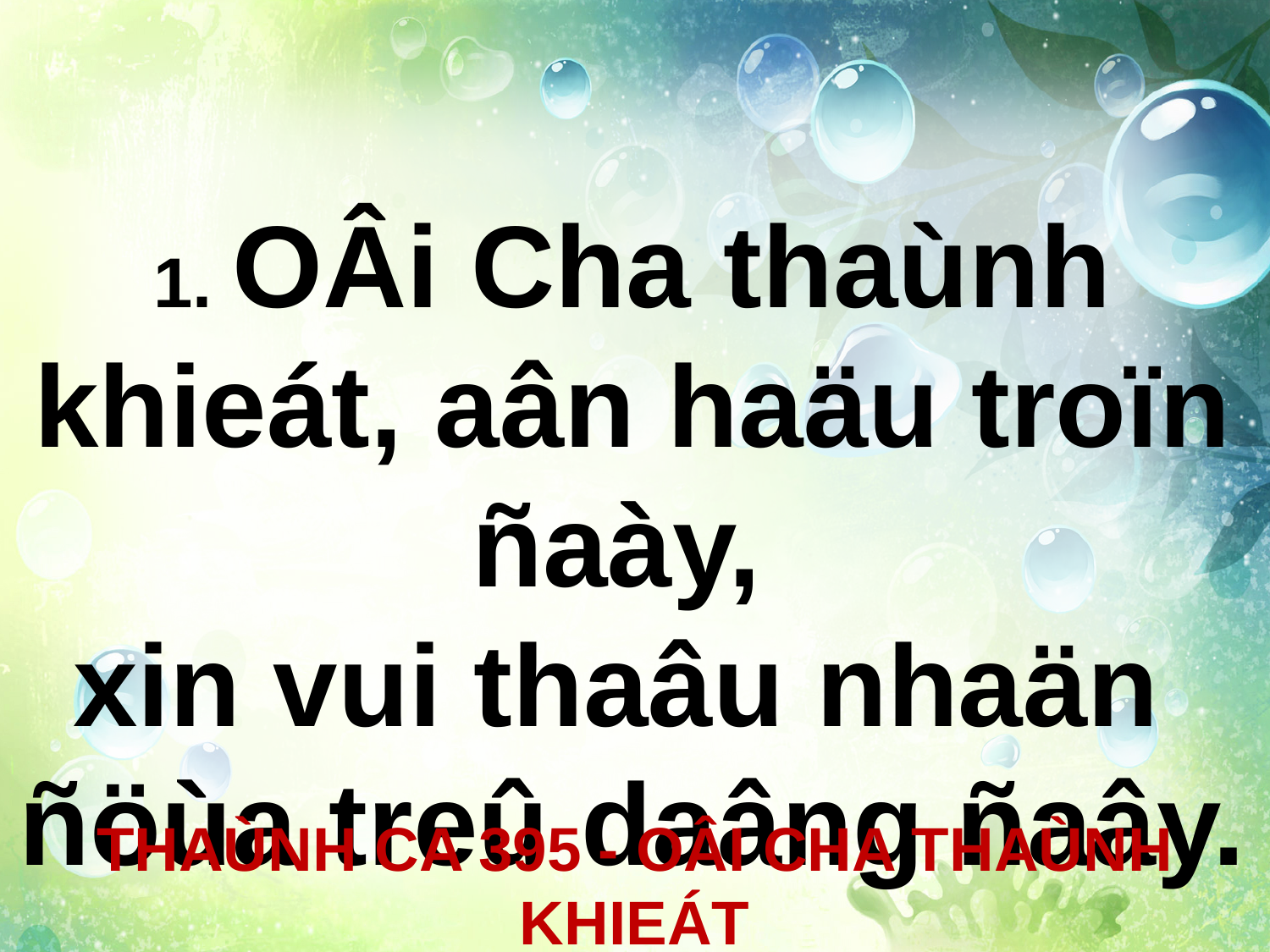

1. OÂi Cha thaùnh khieát, aân haäu troïn ñaày,
xin vui thaâu nhaän
ñöùa treû daâng ñaây.
THAÙNH CA 395 - OÂI CHA THAÙNH KHIEÁT